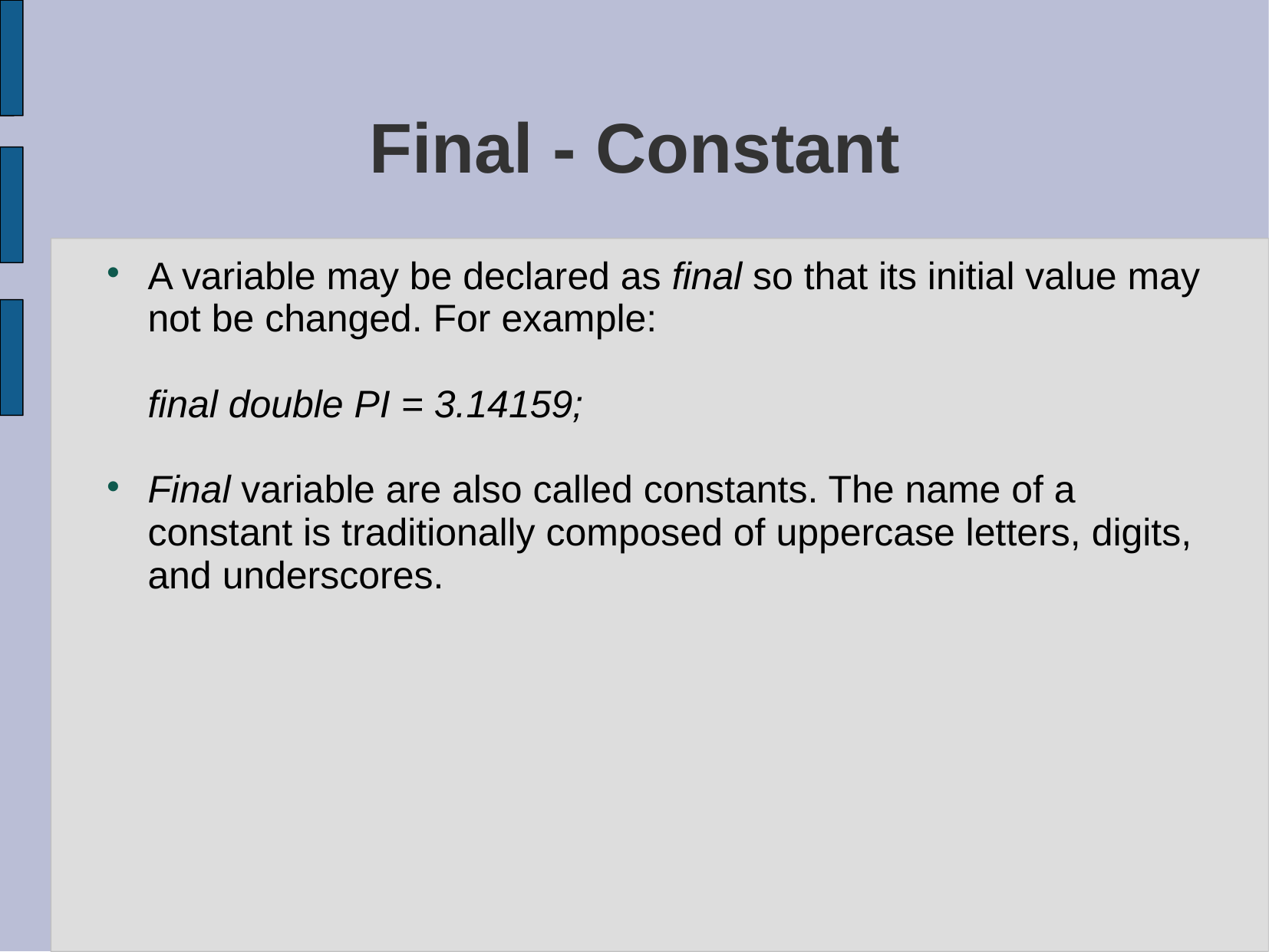

# Final - Constant
A variable may be declared as final so that its initial value may not be changed. For example:

	final double PI = 3.14159;

Final variable are also called constants. The name of a constant is traditionally composed of uppercase letters, digits, and underscores.